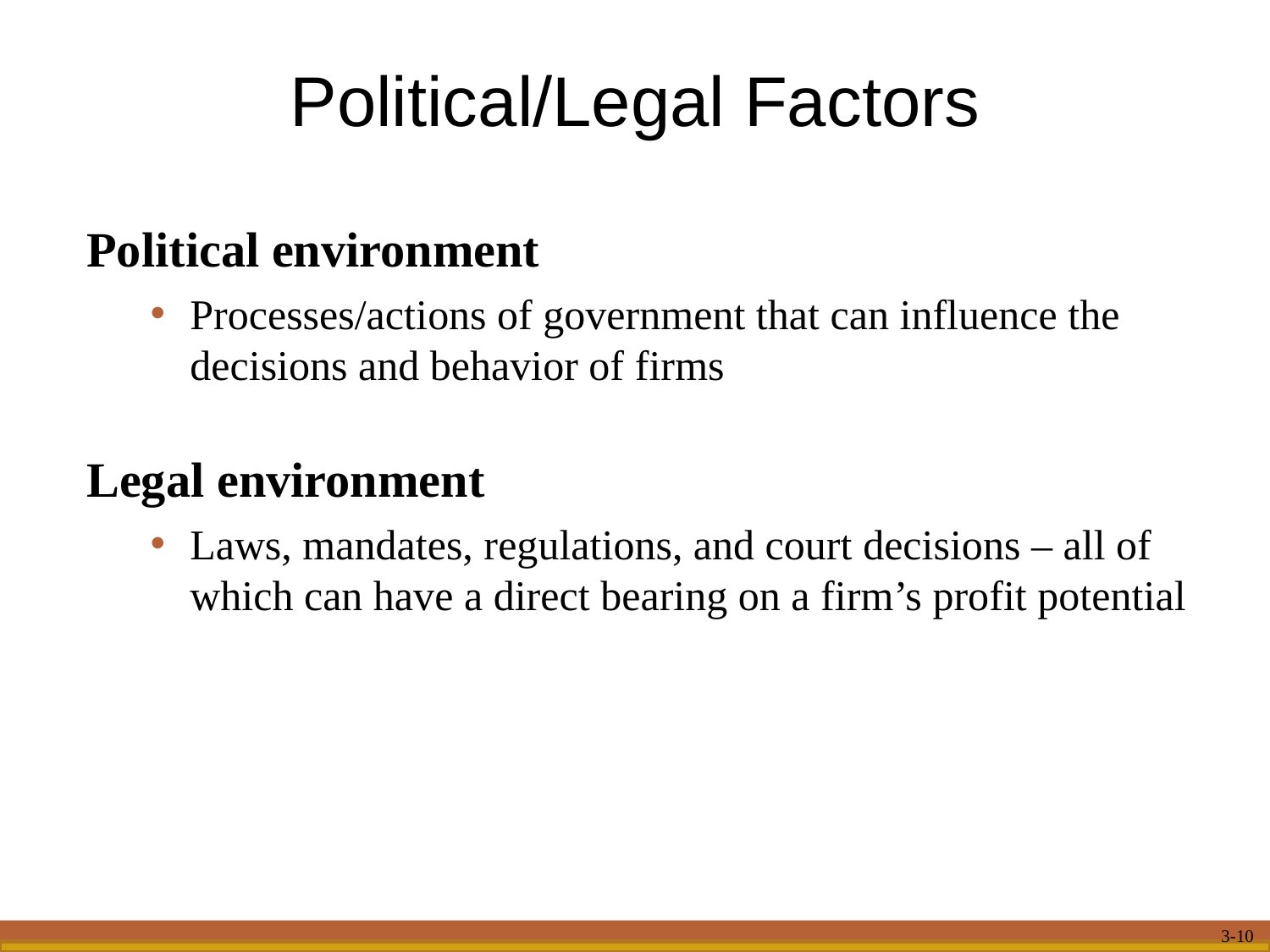

# Political/Legal Factors
Political environment
Processes/actions of government that can influence the decisions and behavior of firms

Legal environment
Laws, mandates, regulations, and court decisions – all of   which can have a direct bearing on a firm’s profit potential